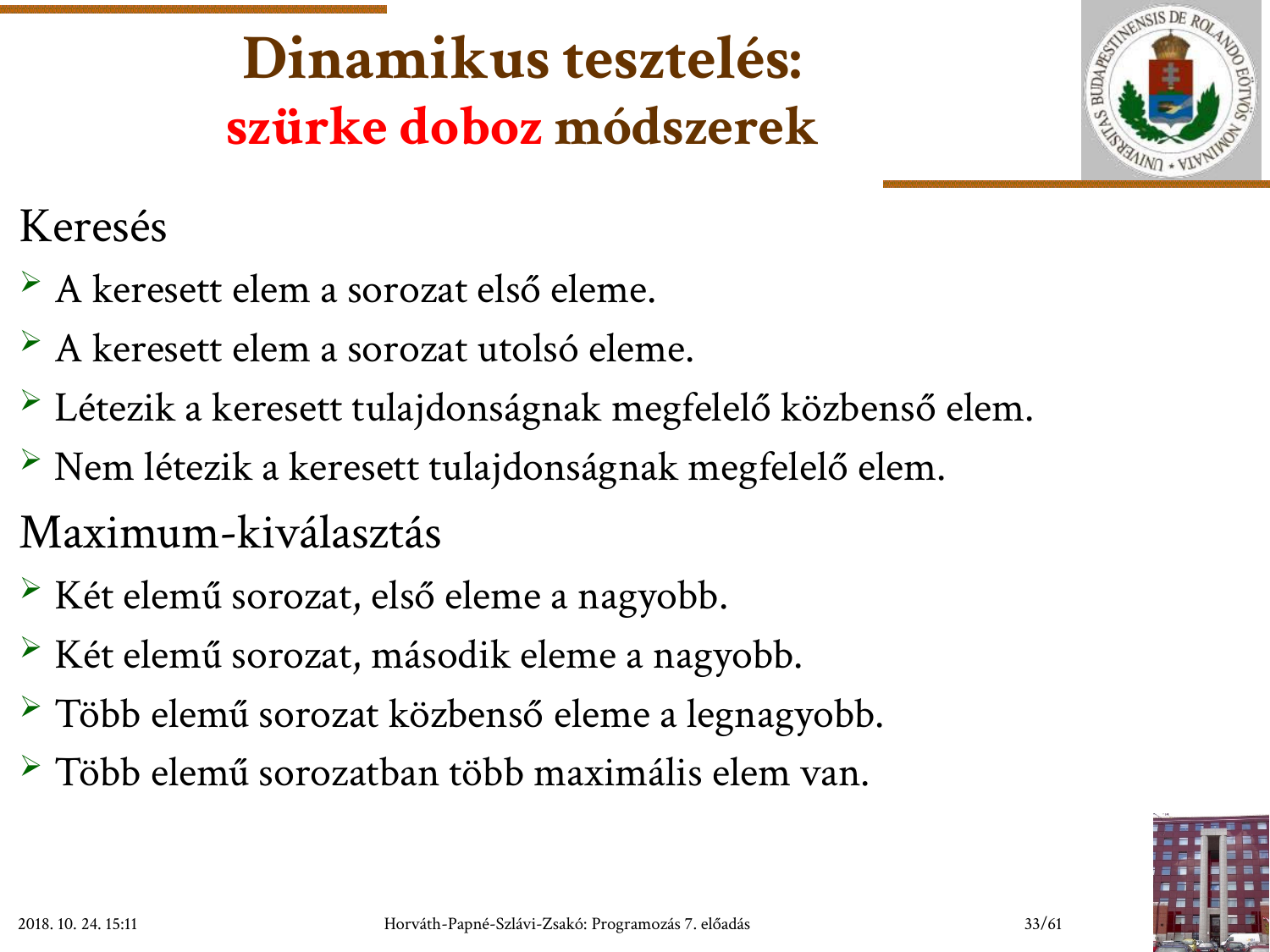

# Dinamikus tesztelés: szürke doboz módszerek
Keresés
A keresett elem a sorozat első eleme.
A keresett elem a sorozat utolsó eleme.
Létezik a keresett tulajdonságnak megfelelő közbenső elem.
Nem létezik a keresett tulajdonságnak megfelelő elem.
Maximum-kiválasztás
Két elemű sorozat, első eleme a nagyobb.
Két elemű sorozat, második eleme a nagyobb.
Több elemű sorozat közbenső eleme a legnagyobb.
Több elemű sorozatban több maximális elem van.
2018. 10. 24. 15:11
Horváth-Papné-Szlávi-Zsakó: Programozás 7. előadás
33/61